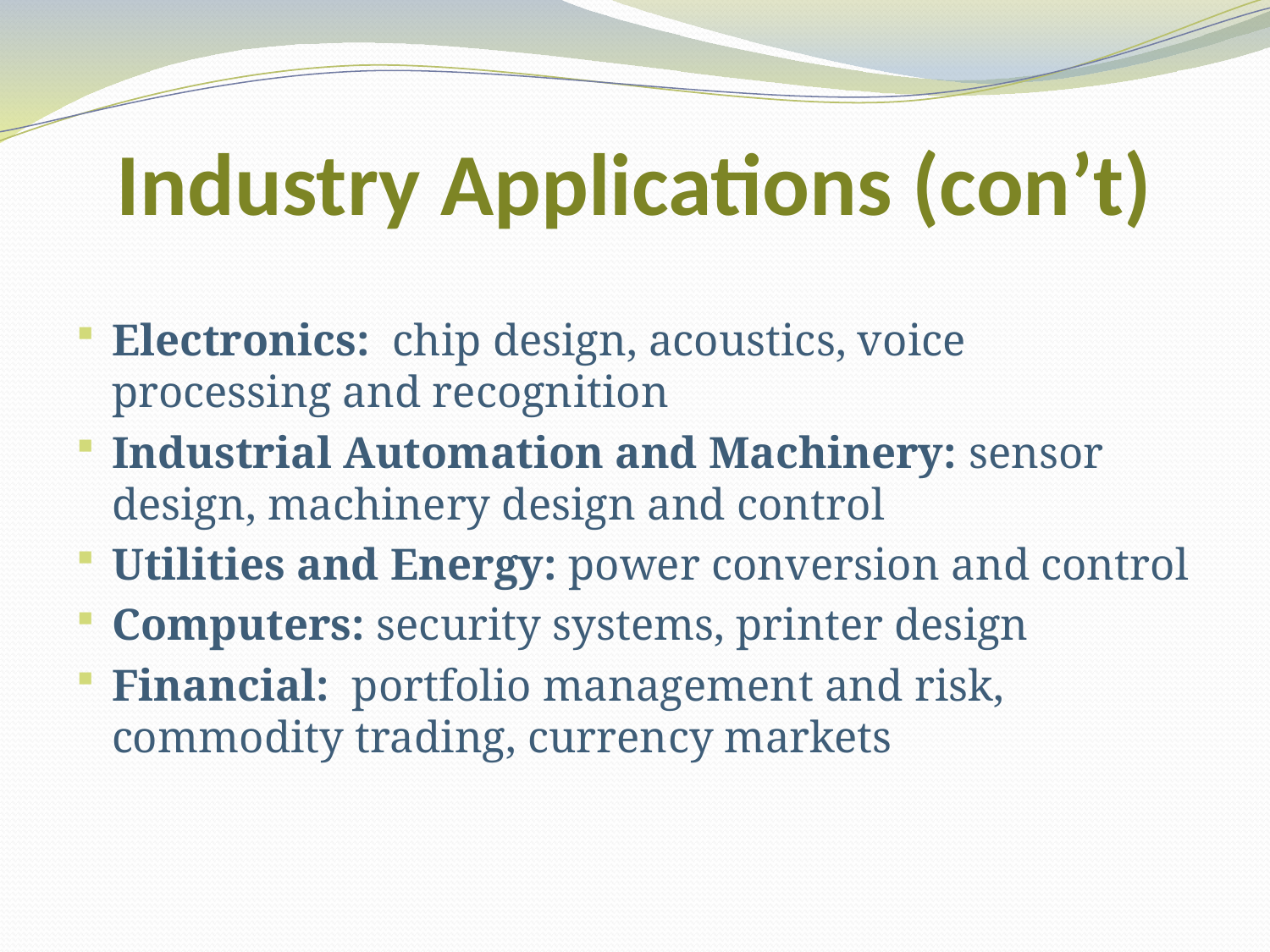

# Industry Applications (con’t)
Electronics:  chip design, acoustics, voice processing and recognition
Industrial Automation and Machinery: sensor design, machinery design and control
Utilities and Energy: power conversion and control
Computers: security systems, printer design
Financial:  portfolio management and risk, commodity trading, currency markets